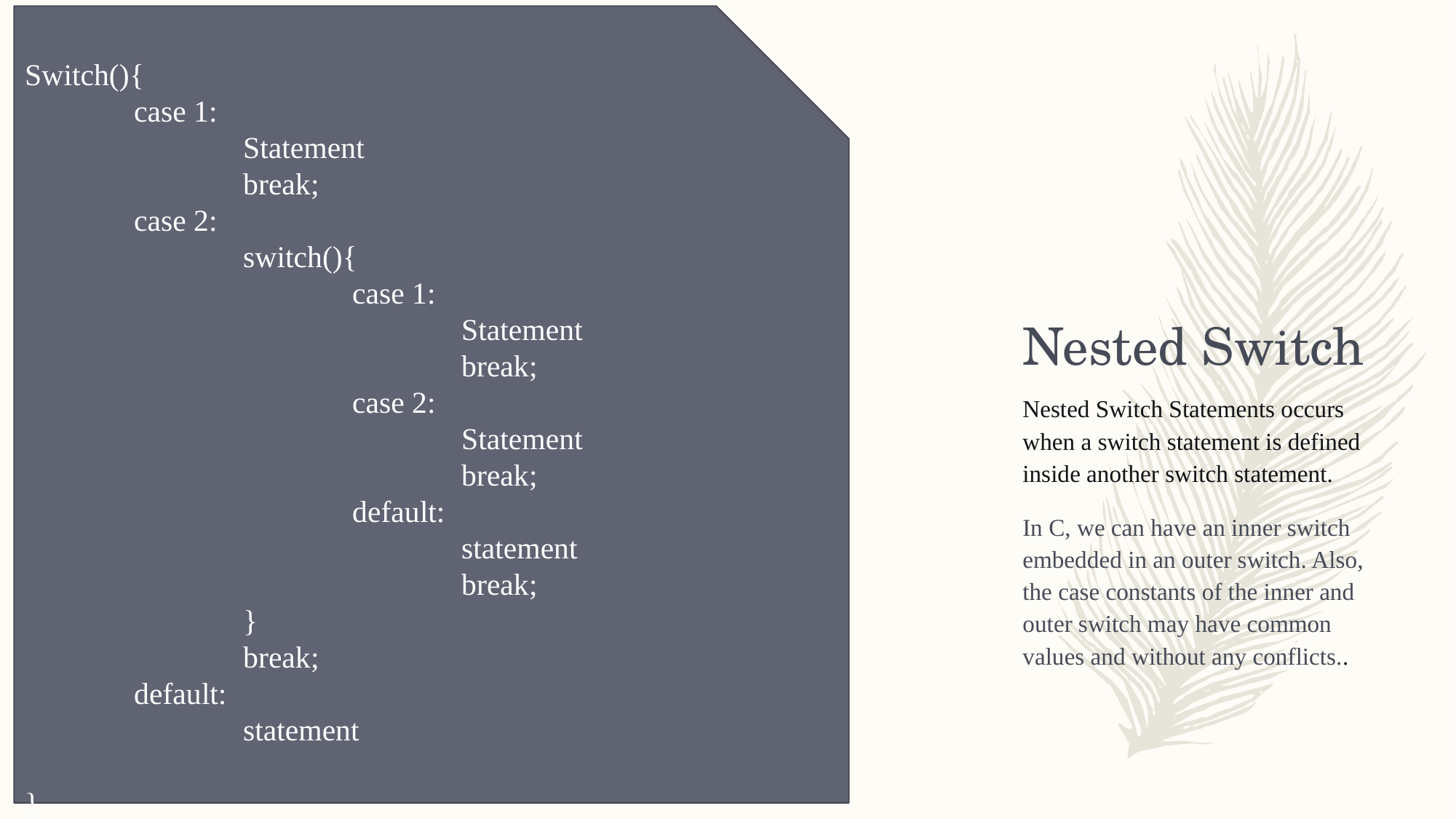

Switch(){
	case 1:
		Statement
		break;
	case 2:
		switch(){
			case 1:
				Statement
				break;
			case 2:
				Statement
				break;
			default:
				statement
				break;
		}
		break;
	default:
		statement

}
# Nested Switch
Nested Switch Statements occurs when a switch statement is defined inside another switch statement.
In C, we can have an inner switch embedded in an outer switch. Also, the case constants of the inner and outer switch may have common values and without any conflicts..